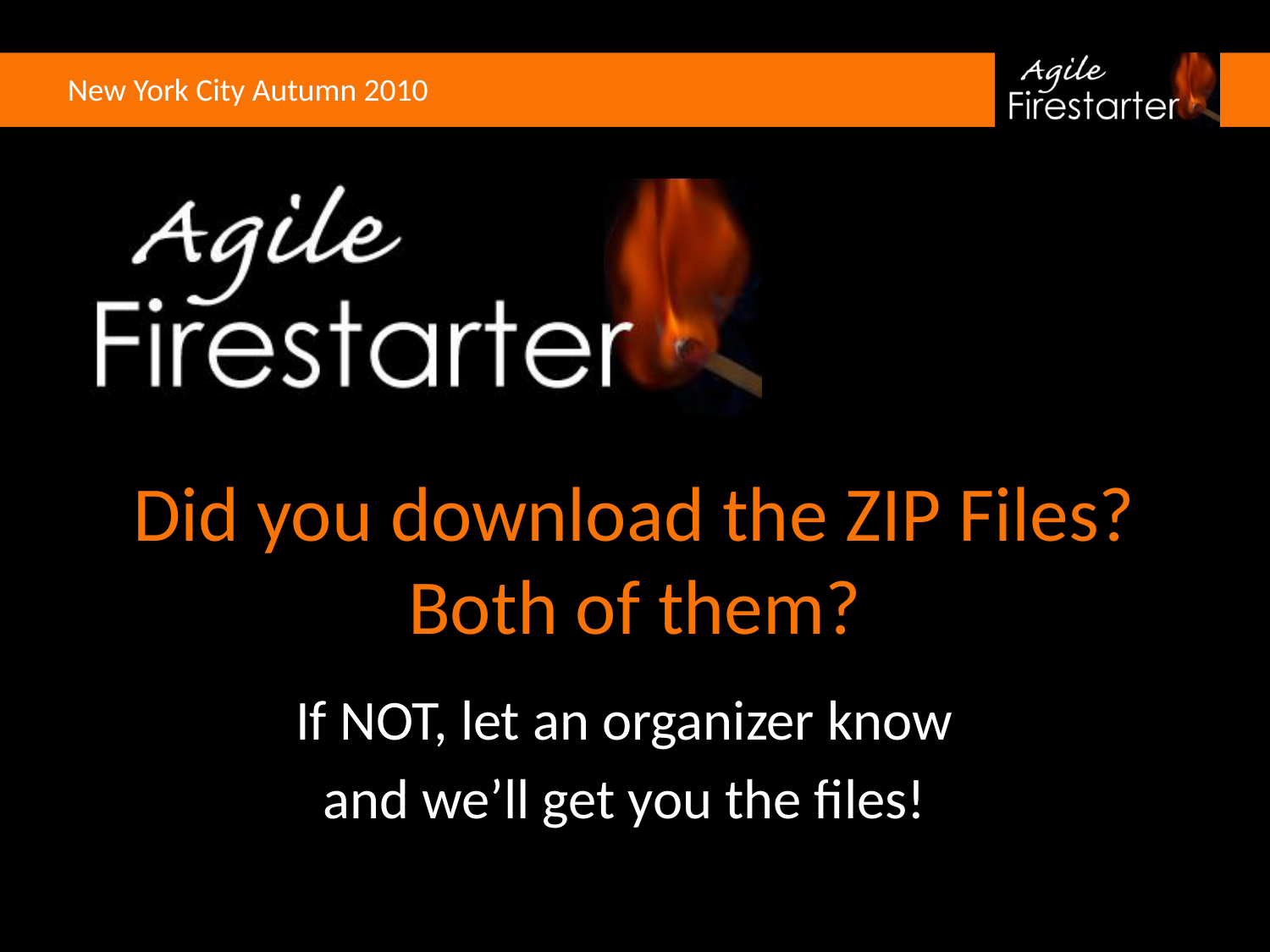

# Did you download the ZIP Files? Both of them?
If NOT, let an organizer know
and we’ll get you the files!